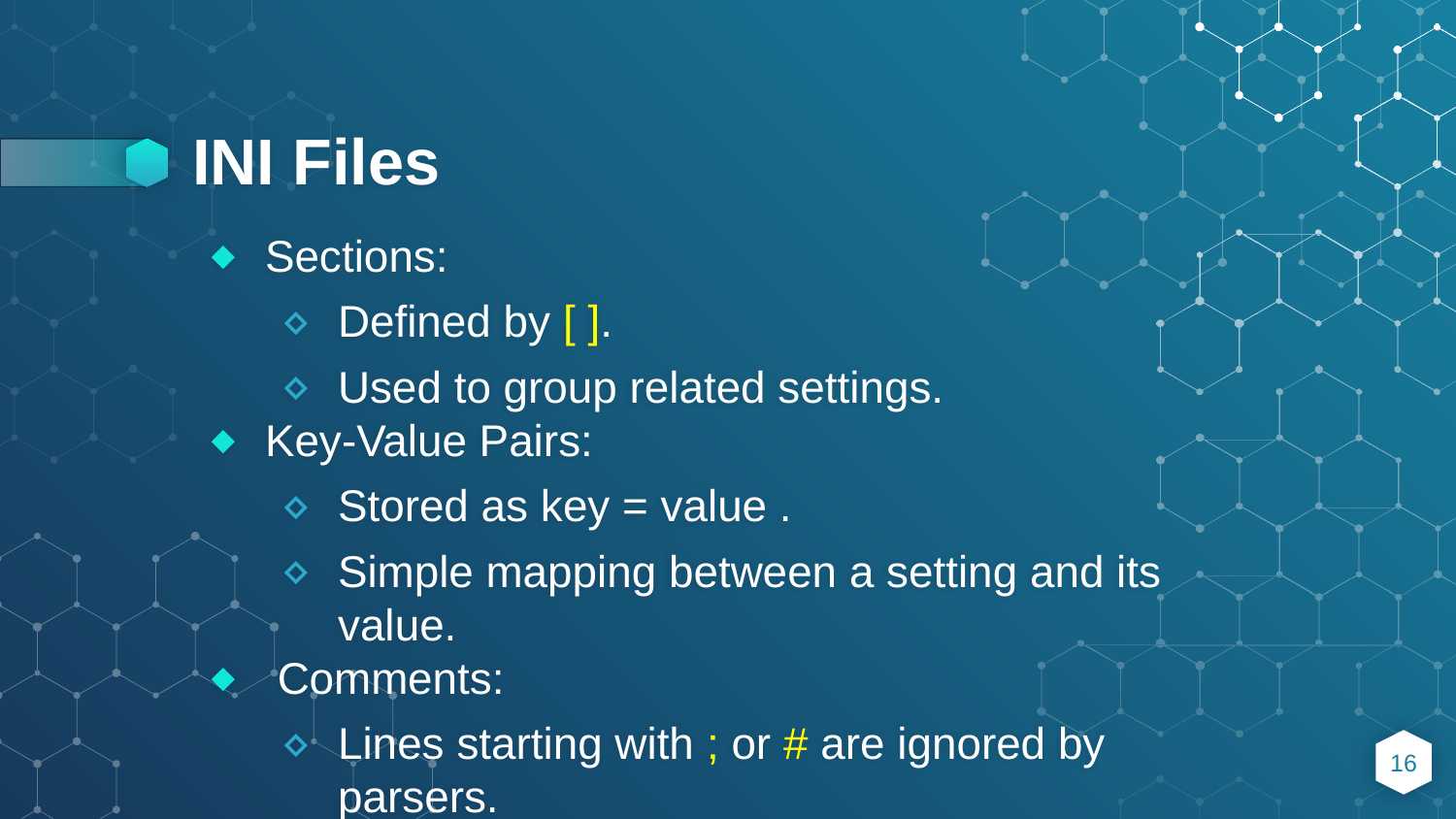

# INI Files
Sections:
Defined by [ ].
Used to group related settings.
Key-Value Pairs:
Stored as key = value .
Simple mapping between a setting and its value.
 Comments:
Lines starting with ; or # are ignored by parsers.

16